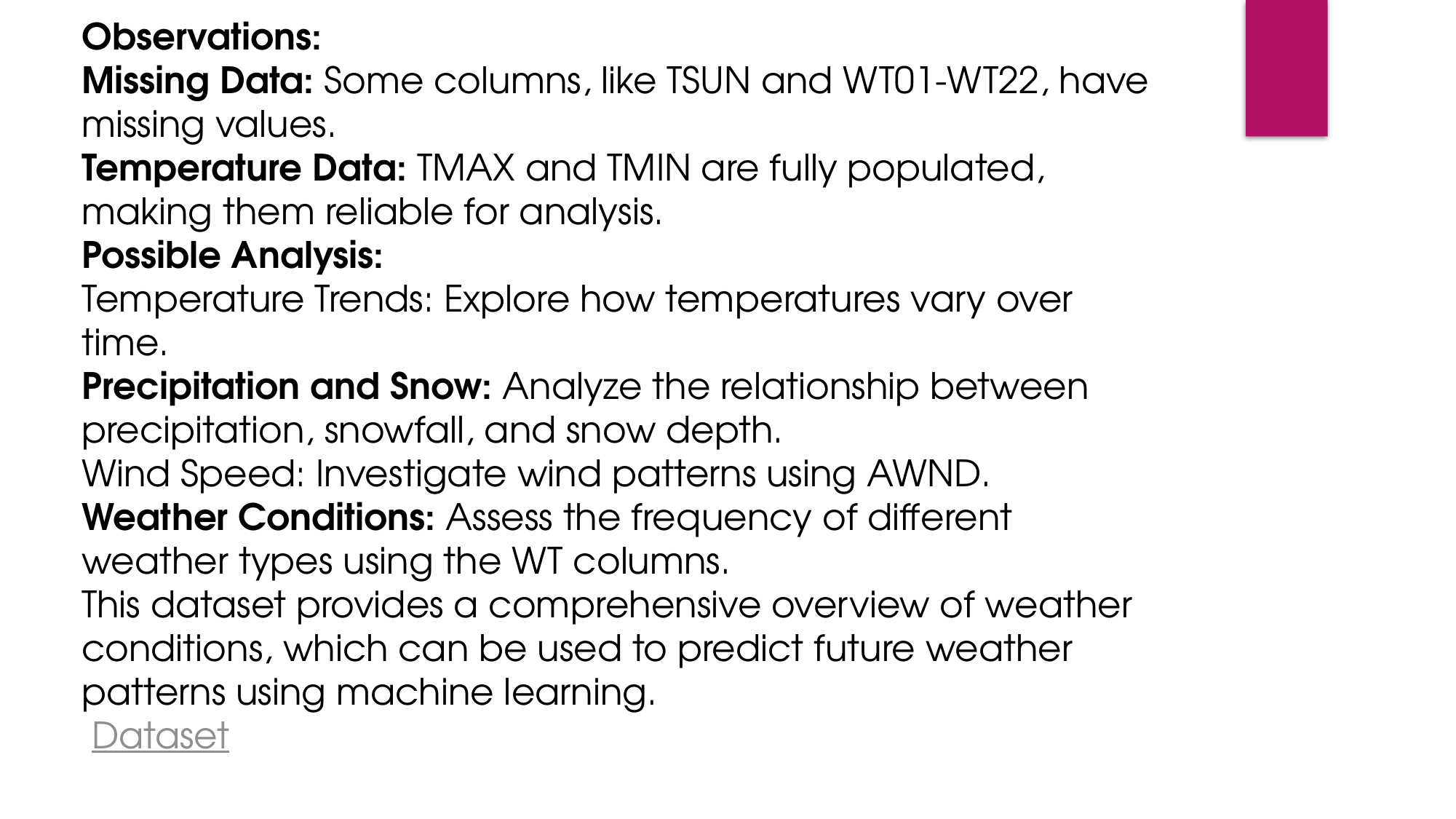

Observations:
Missing Data: Some columns, like TSUN and WT01-WT22, have missing values.
Temperature Data: TMAX and TMIN are fully populated, making them reliable for analysis.
Possible Analysis:
Temperature Trends: Explore how temperatures vary over time.
Precipitation and Snow: Analyze the relationship between precipitation, snowfall, and snow depth.
Wind Speed: Investigate wind patterns using AWND.
Weather Conditions: Assess the frequency of different weather types using the WT columns.
This dataset provides a comprehensive overview of weather conditions, which can be used to predict future weather patterns using machine learning.
 Dataset